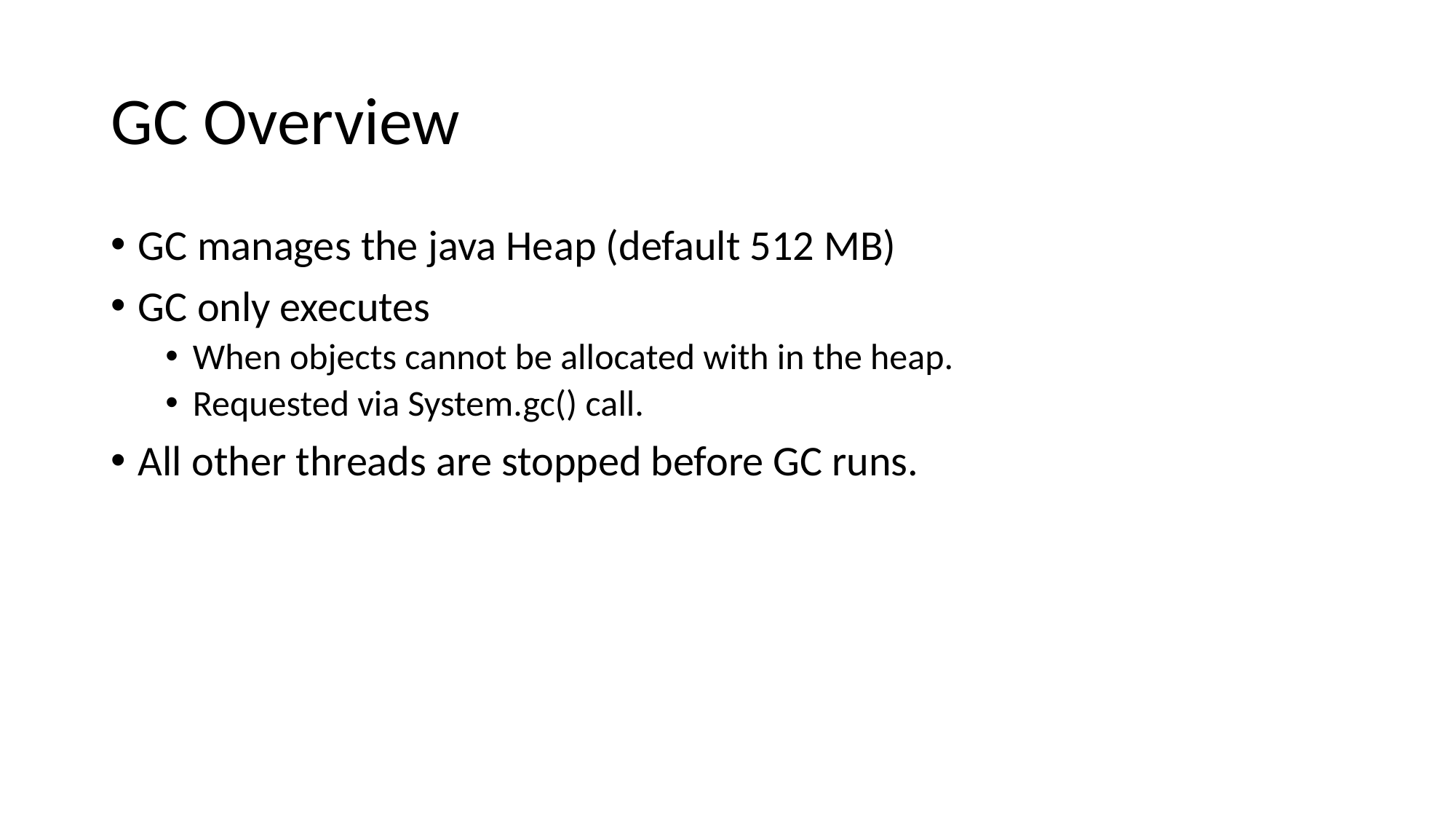

# GC Overview
GC manages the java Heap (default 512 MB)
GC only executes
When objects cannot be allocated with in the heap.
Requested via System.gc() call.
All other threads are stopped before GC runs.